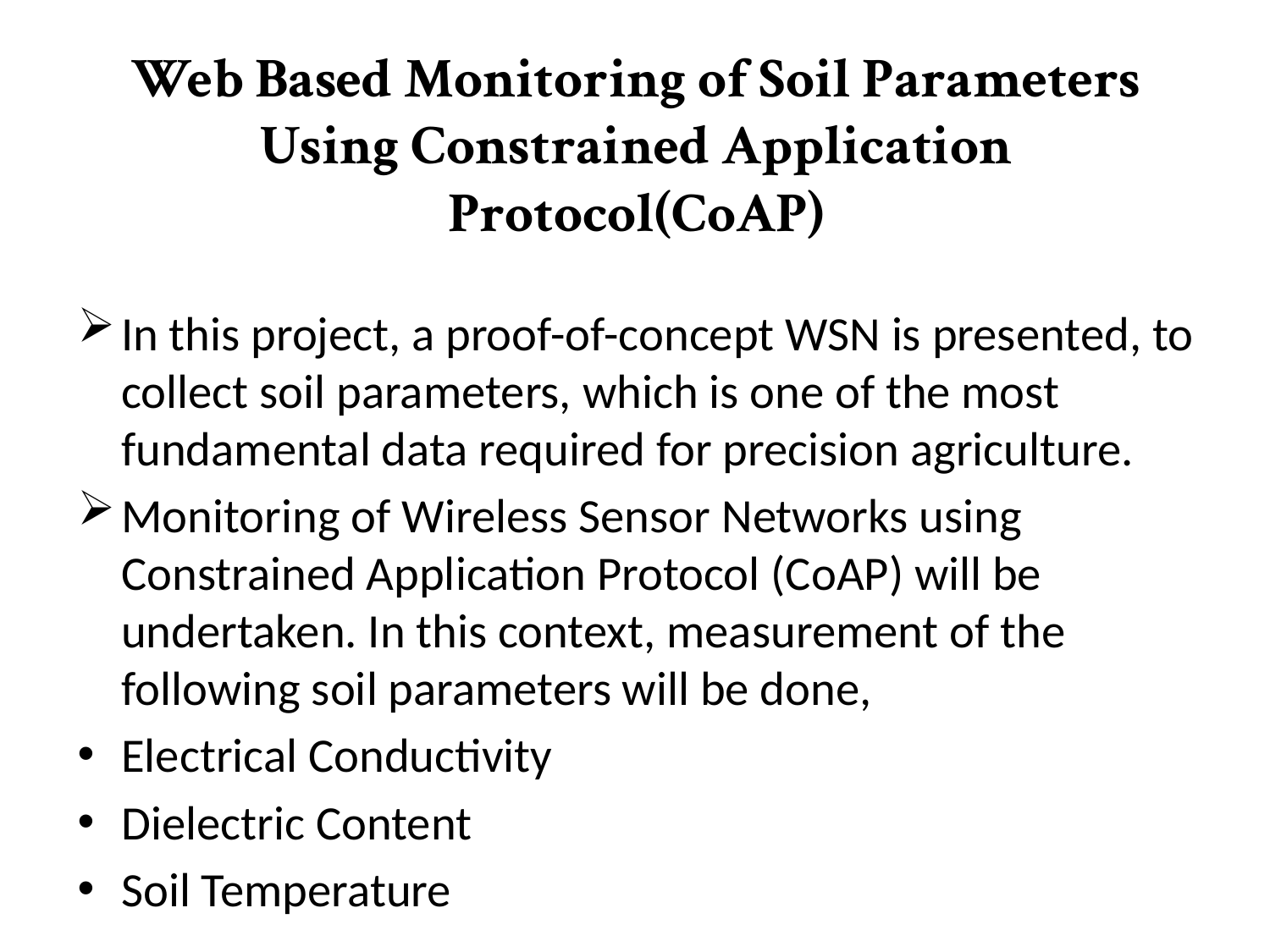

# Web Based Monitoring of Soil Parameters Using Constrained Application Protocol(CoAP)
In this project, a proof-of-concept WSN is presented, to collect soil parameters, which is one of the most fundamental data required for precision agriculture.
Monitoring of Wireless Sensor Networks using Constrained Application Protocol (CoAP) will be undertaken. In this context, measurement of the following soil parameters will be done,
Electrical Conductivity
Dielectric Content
Soil Temperature